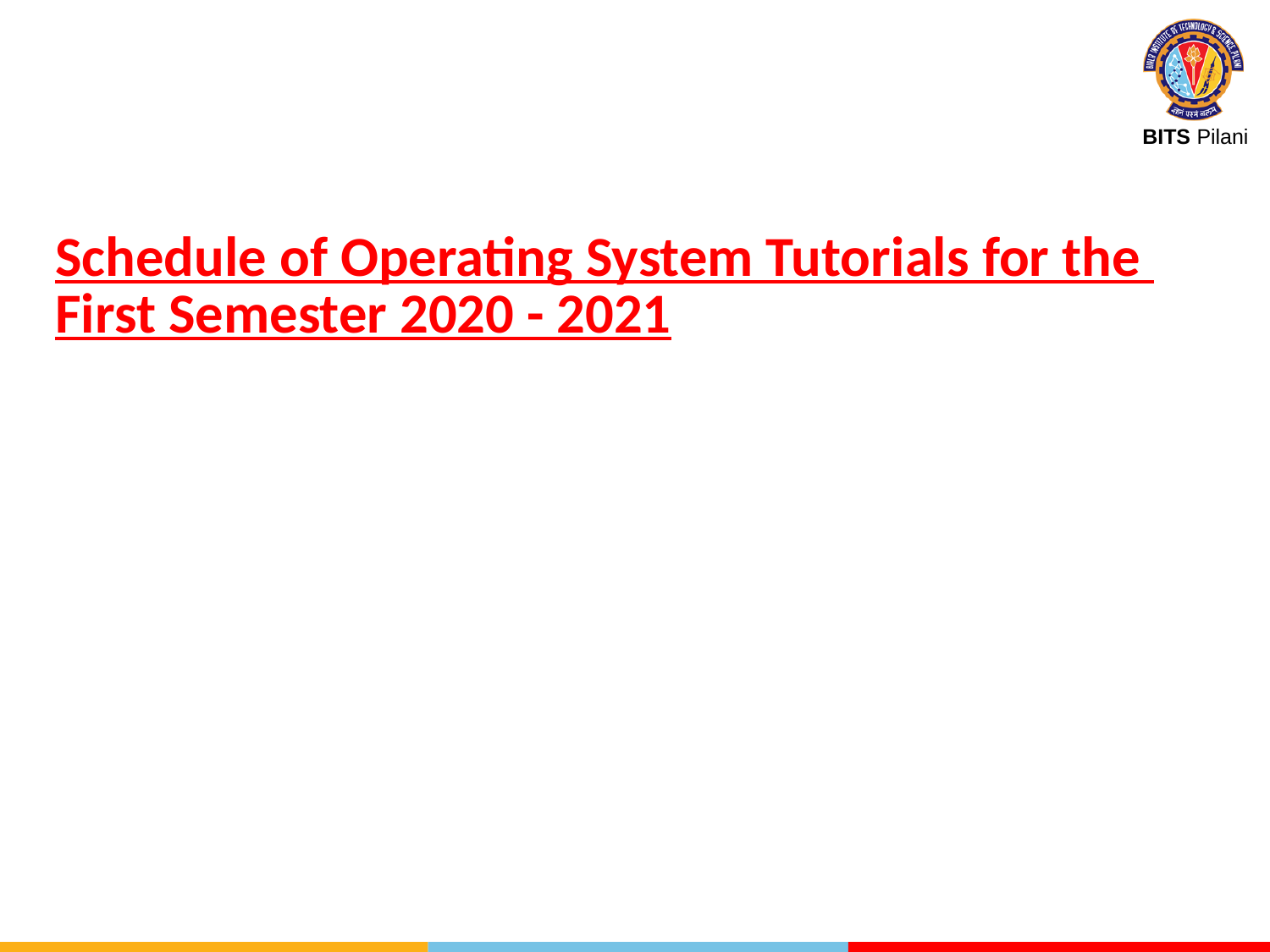

Schedule of Operating System Tutorials for the First Semester 2020 - 2021